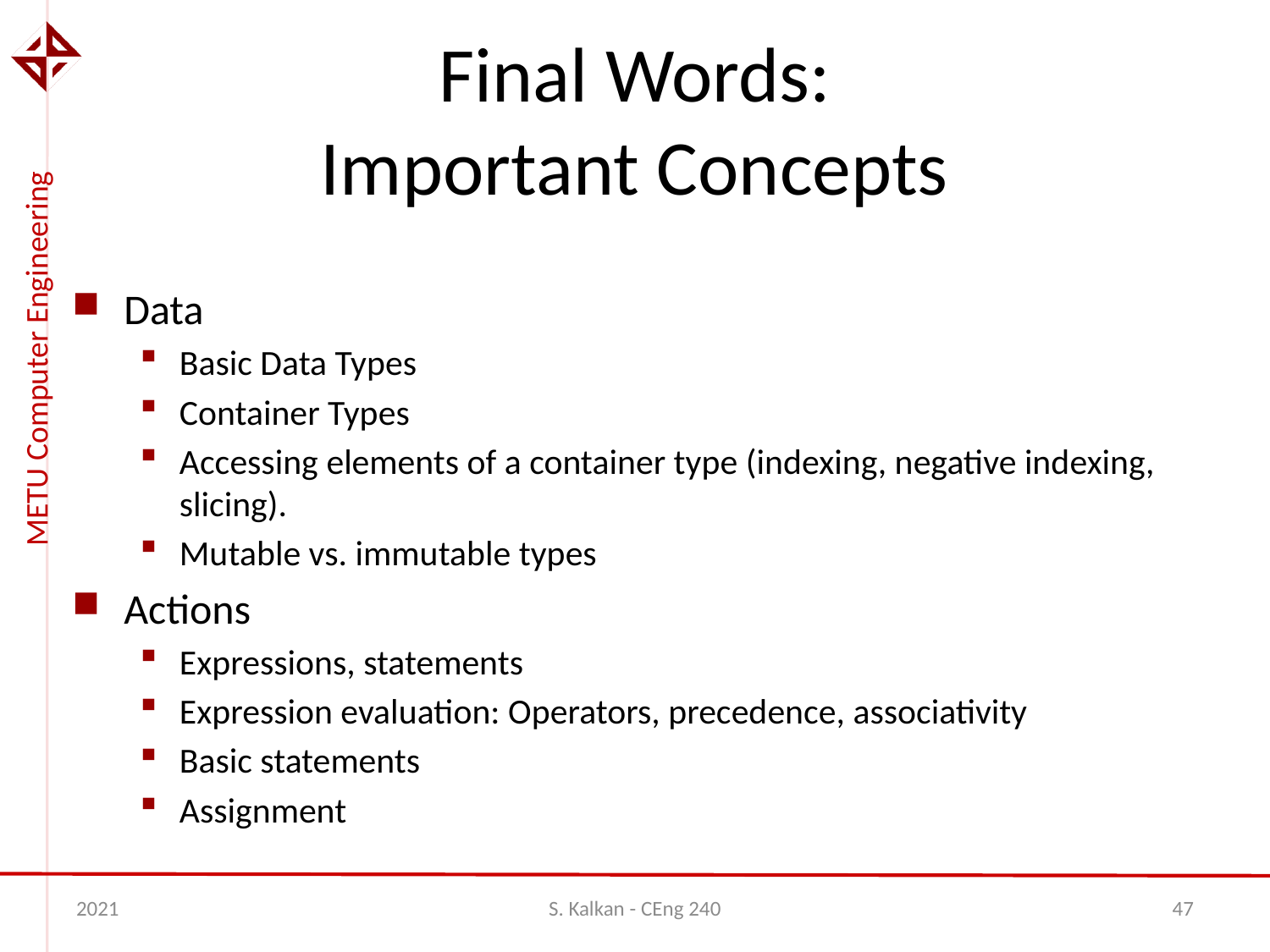

# Final Words: Important Concepts
Data
Basic Data Types
Container Types
Accessing elements of a container type (indexing, negative indexing, slicing).
Mutable vs. immutable types
Actions
Expressions, statements
Expression evaluation: Operators, precedence, associativity
Basic statements
Assignment
2021
S. Kalkan - CEng 240
47